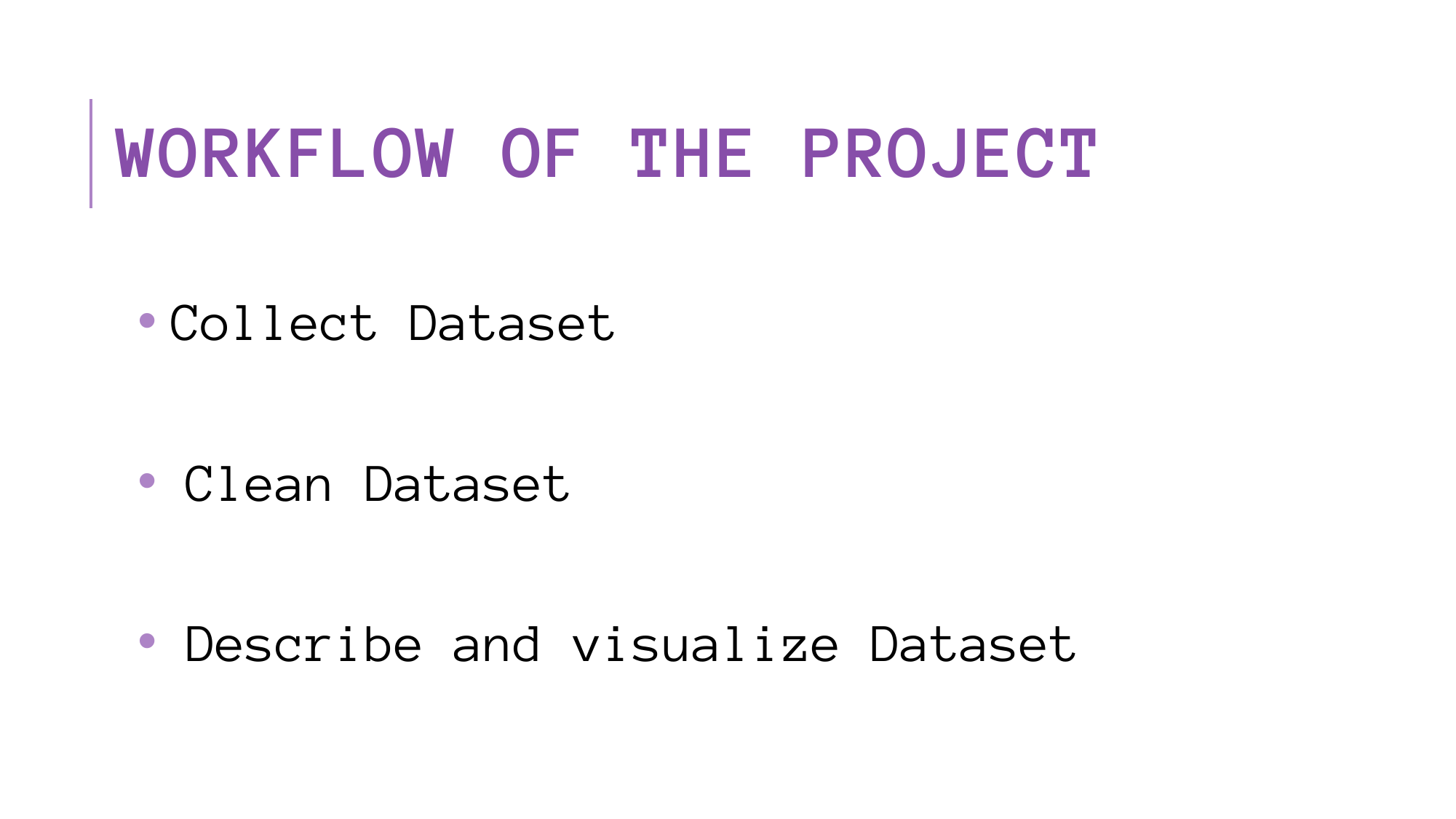

# Workflow Of The Project
 Collect Dataset

 Clean Dataset

 Describe and visualize Dataset